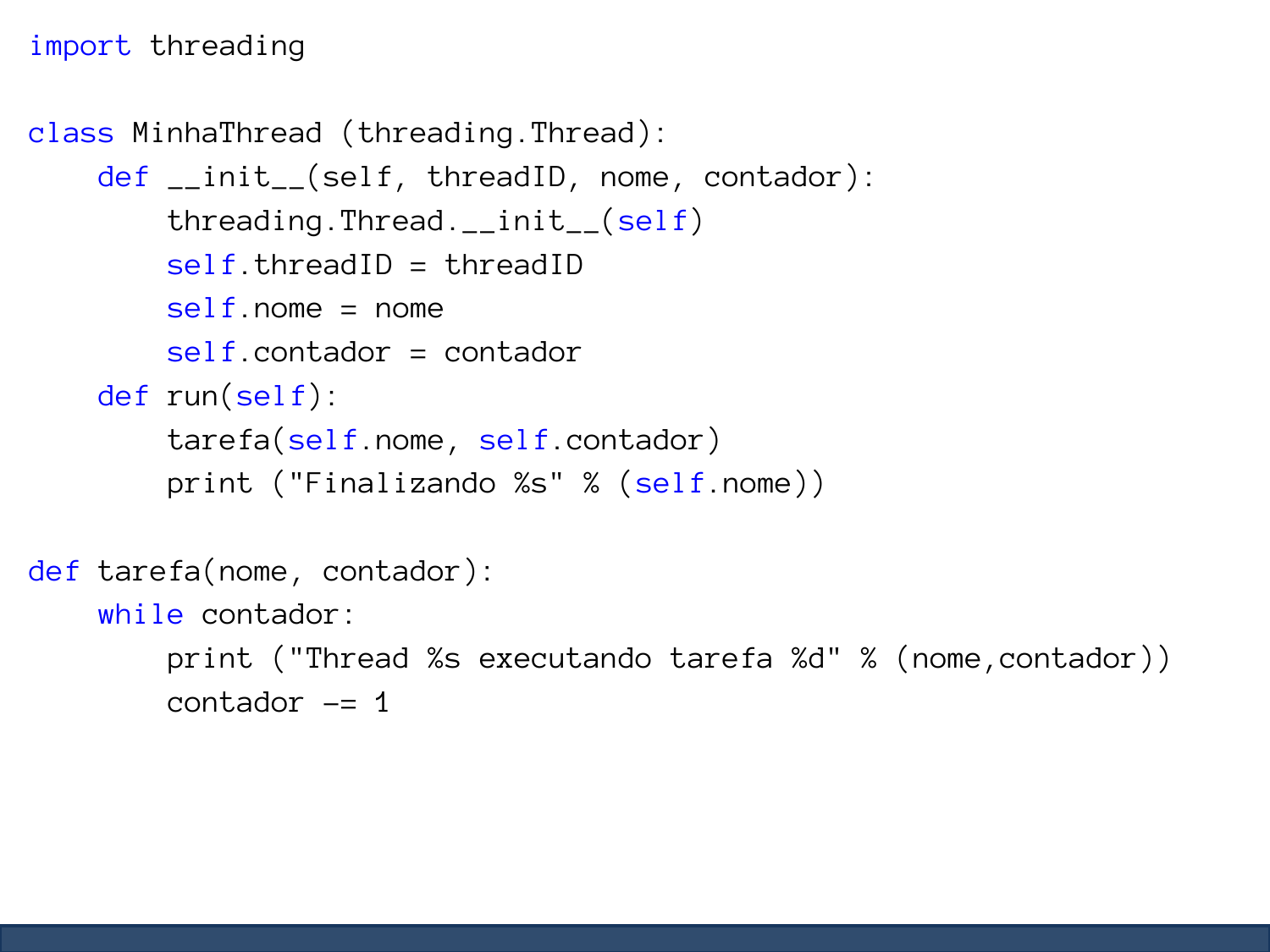

import threading

class MinhaThread (threading.Thread):
    def __init__(self, threadID, nome, contador):
        threading.Thread.__init__(self)
        self.threadID = threadID
        self.nome = nome
        self.contador = contador
    def run(self):
        tarefa(self.nome, self.contador)
        print ("Finalizando %s" % (self.nome))

def tarefa(nome, contador):
    while contador:
        print ("Thread %s executando tarefa %d" % (nome,contador))
        contador -= 1